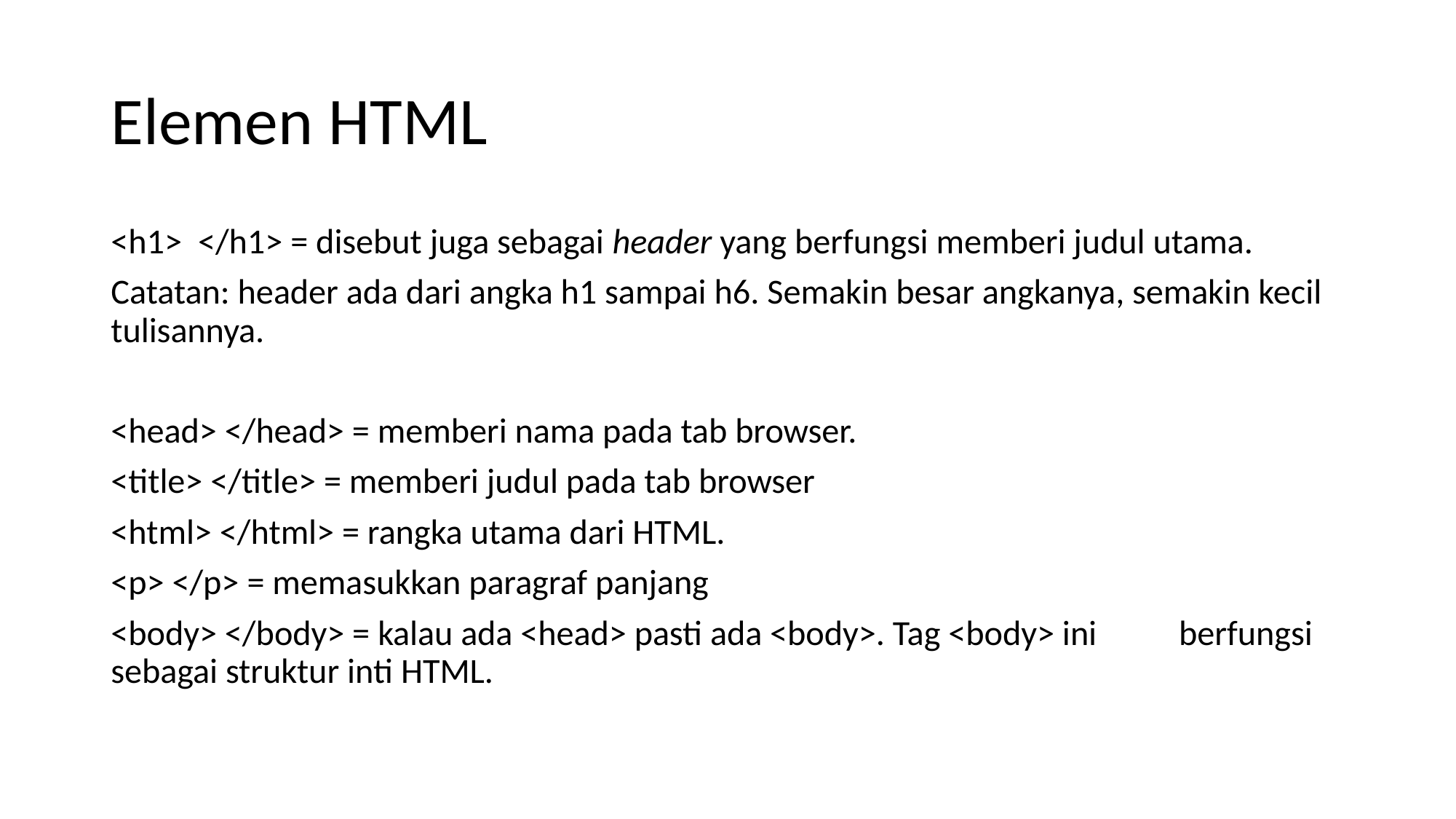

# Elemen HTML
<h1>  </h1> = disebut juga sebagai header yang berfungsi memberi judul utama.
Catatan: header ada dari angka h1 sampai h6. Semakin besar angkanya, semakin kecil tulisannya.

<head> </head> = memberi nama pada tab browser.
<title> </title> = memberi judul pada tab browser
<html> </html> = rangka utama dari HTML.
<p> </p> = memasukkan paragraf panjang
<body> </body> = kalau ada <head> pasti ada <body>. Tag <body> ini 			         berfungsi sebagai struktur inti HTML.